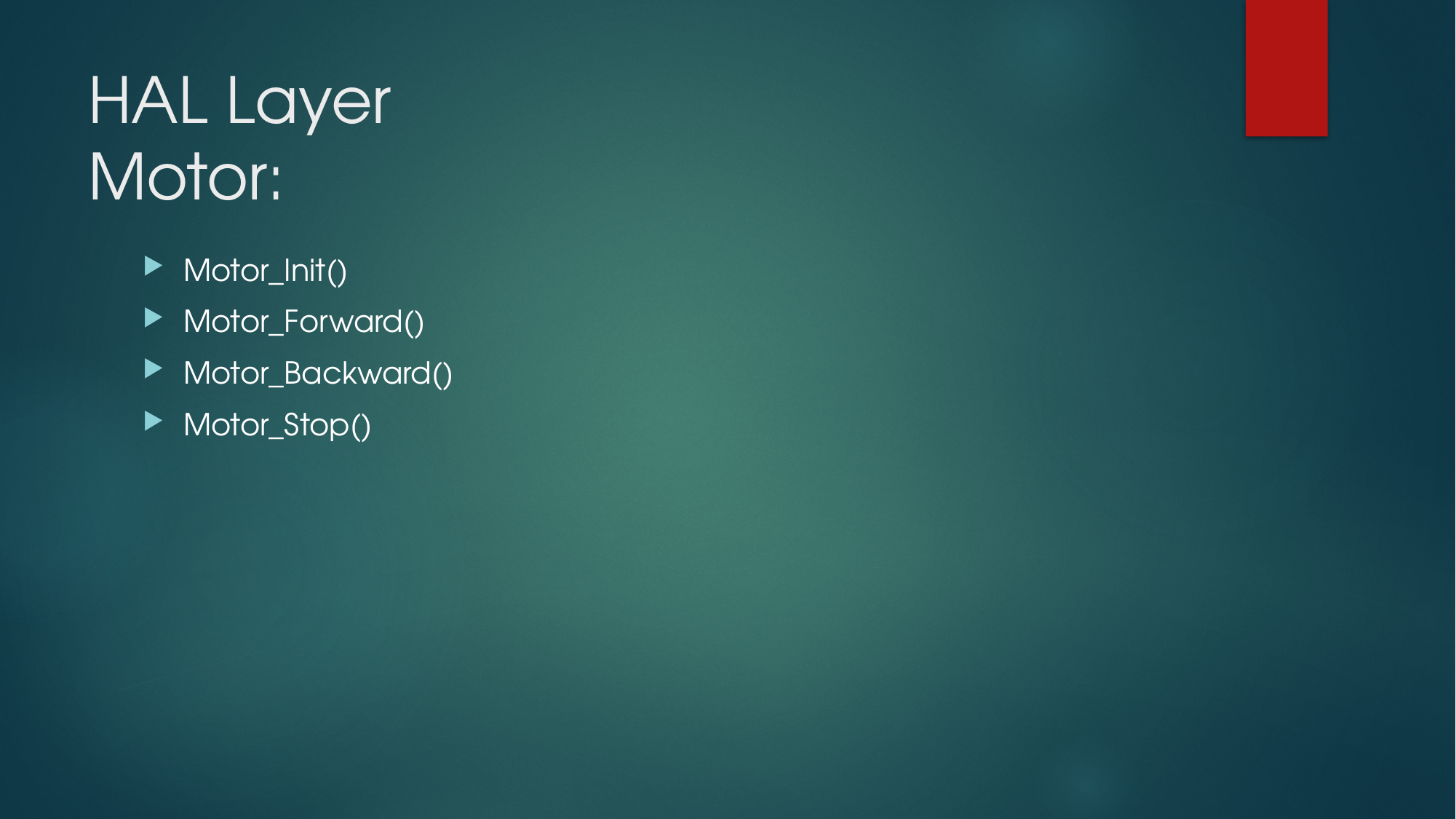

# HAL Layer Motor:
Motor_Init()
Motor_Forward()
Motor_Backward()
Motor_Stop()